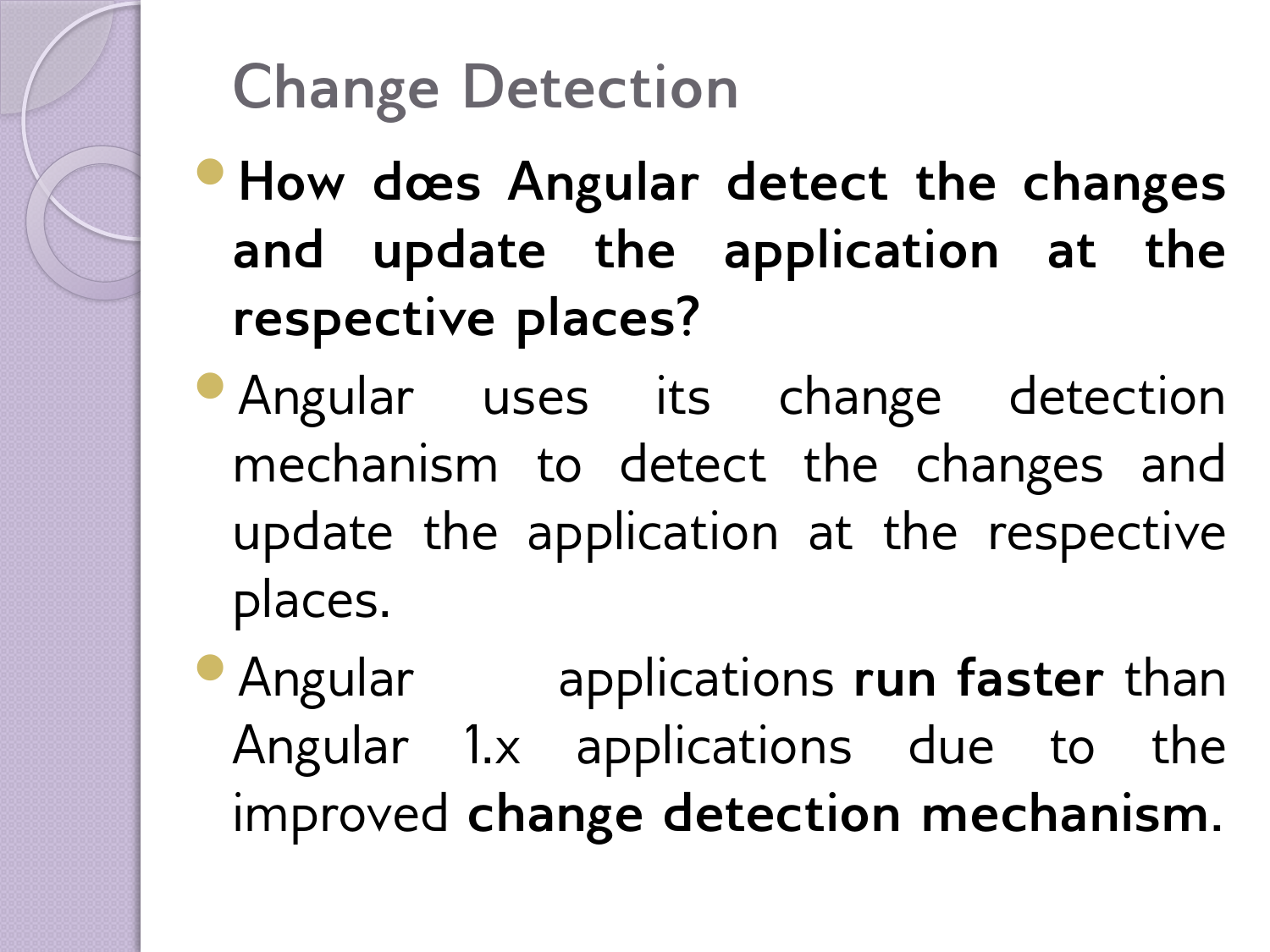

# Change Detection
How does Angular detect the changes and update the application at the respective places?
Angular uses its change detection mechanism to detect the changes and update the application at the respective places.
Angular applications run faster than Angular 1.x applications due to the improved change detection mechanism.